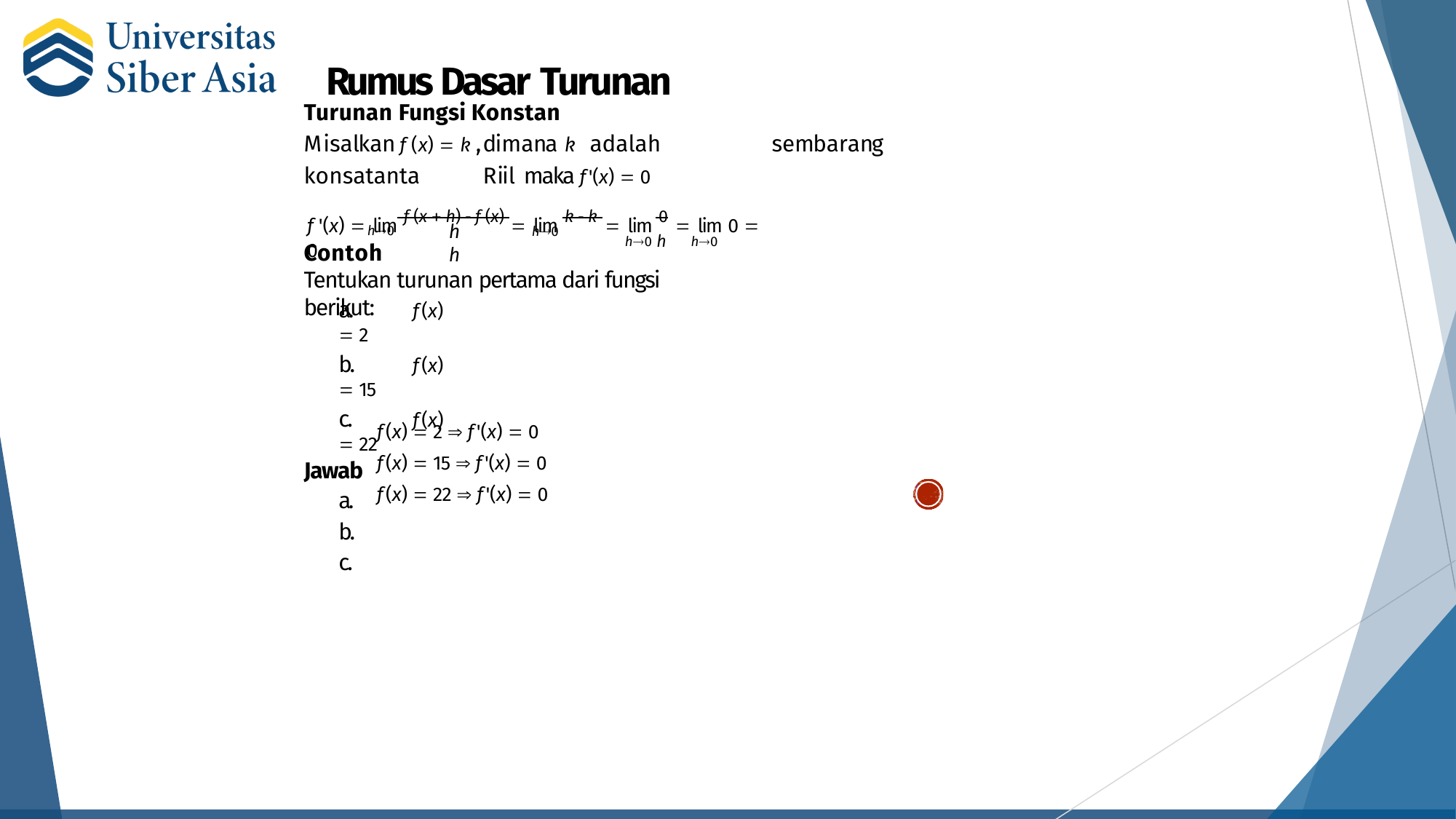

# Rumus Dasar Turunan
Turunan Fungsi Konstan
Misalkan	f (x) = k ,	dimana	k	adalah	sembarang	konsatanta	Riil  maka f '(x) = 0
f '(x) = lim f (x + h) − f (x) = lim k − k = lim 0 = lim 0 = 0
h→0 h	h→0
h	h

h→0
h→0
Contoh
Tentukan turunan pertama dari fungsi berikut:
a.	f (x) = 2
b.	f (x) = 15
c.	f (x) = 22
Jawab
a.
b.
c.
f (x) = 2 ⇒ f '(x) = 0
f (x) = 15 ⇒ f '(x) = 0
f (x) = 22 ⇒ f '(x) = 0